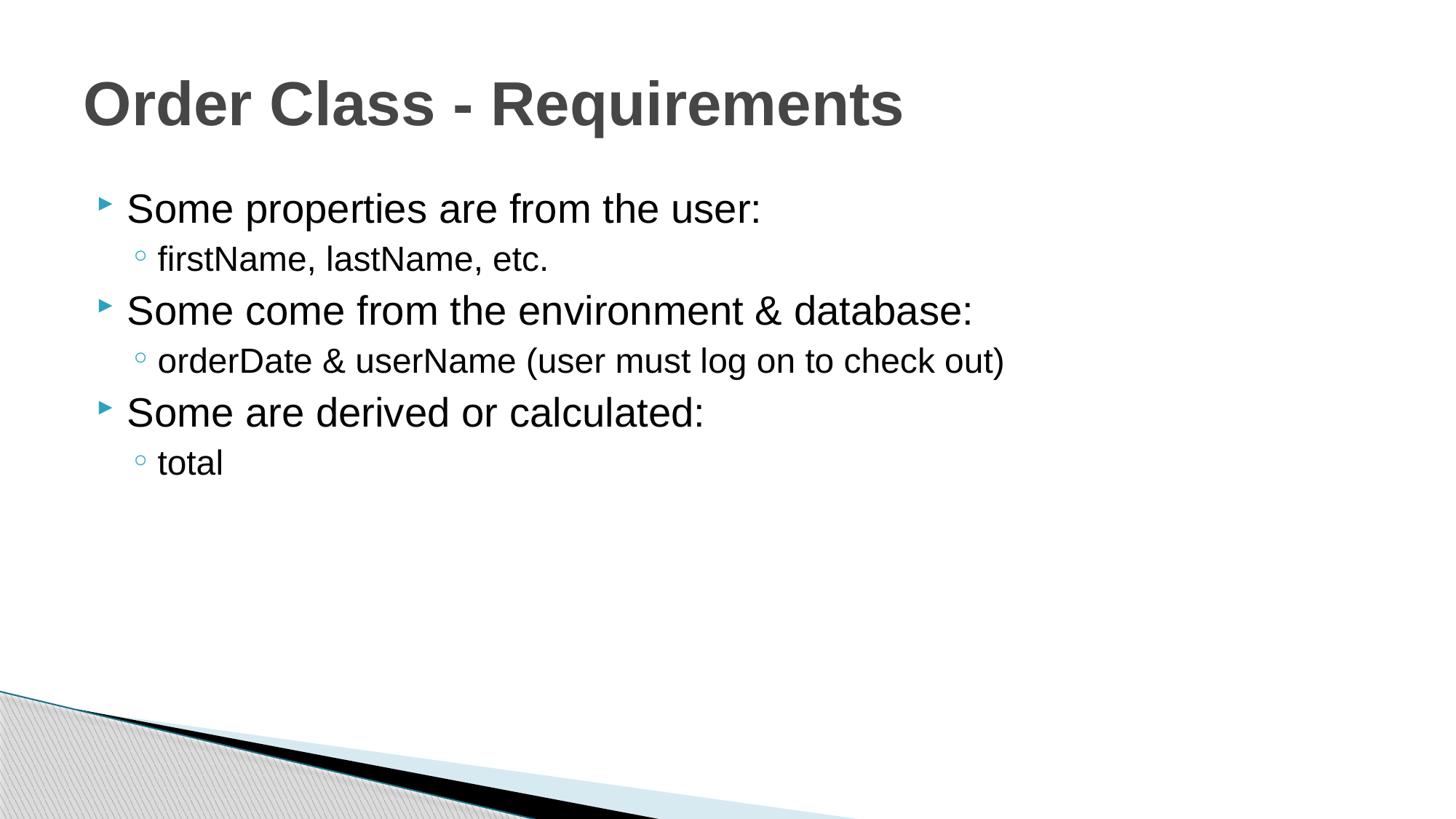

# Order Class - Requirements
Some properties are from the user:
firstName, lastName, etc.
Some come from the environment & database:
orderDate & userName (user must log on to check out)
Some are derived or calculated:
total